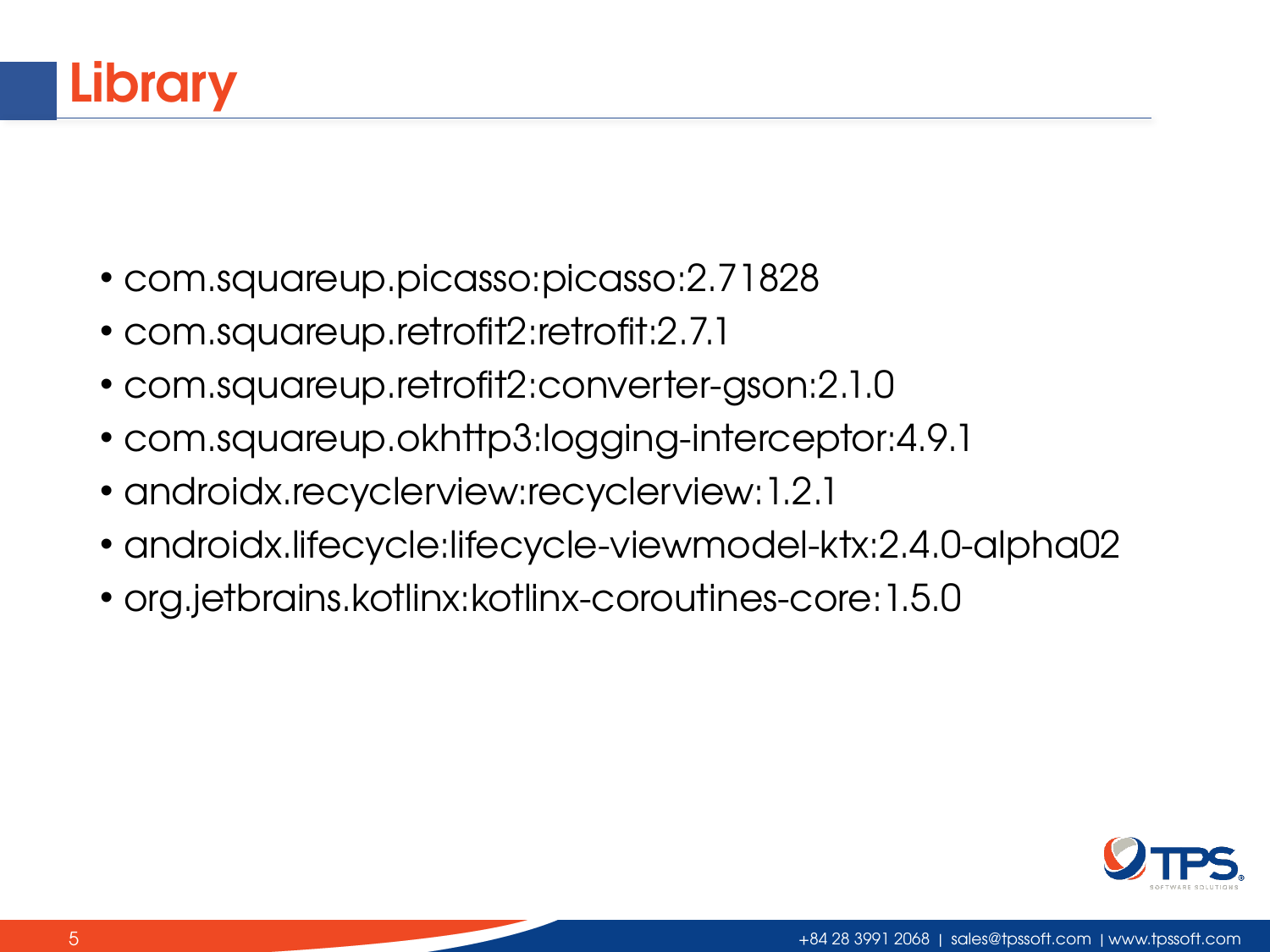

# Library
com.squareup.picasso:picasso:2.71828
com.squareup.retrofit2:retrofit:2.7.1
com.squareup.retrofit2:converter-gson:2.1.0
com.squareup.okhttp3:logging-interceptor:4.9.1
androidx.recyclerview:recyclerview:1.2.1
androidx.lifecycle:lifecycle-viewmodel-ktx:2.4.0-alpha02
org.jetbrains.kotlinx:kotlinx-coroutines-core:1.5.0

5
+84 28 3991 2068  |  sales@tpssoft.com  | www.tpssoft.com